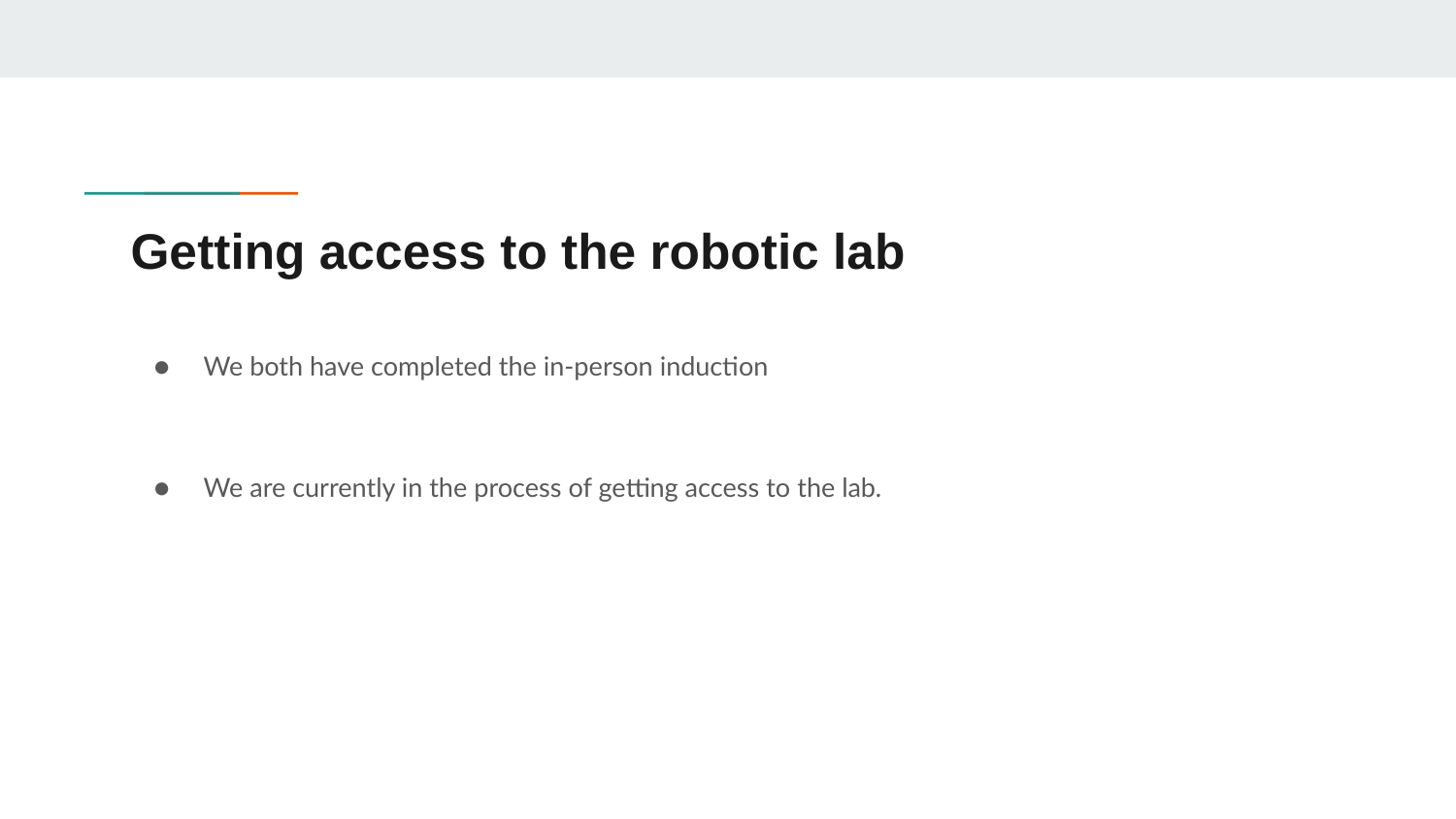

# Getting access to the robotic lab
We both have completed the in-person induction

We are currently in the process of getting access to the lab.